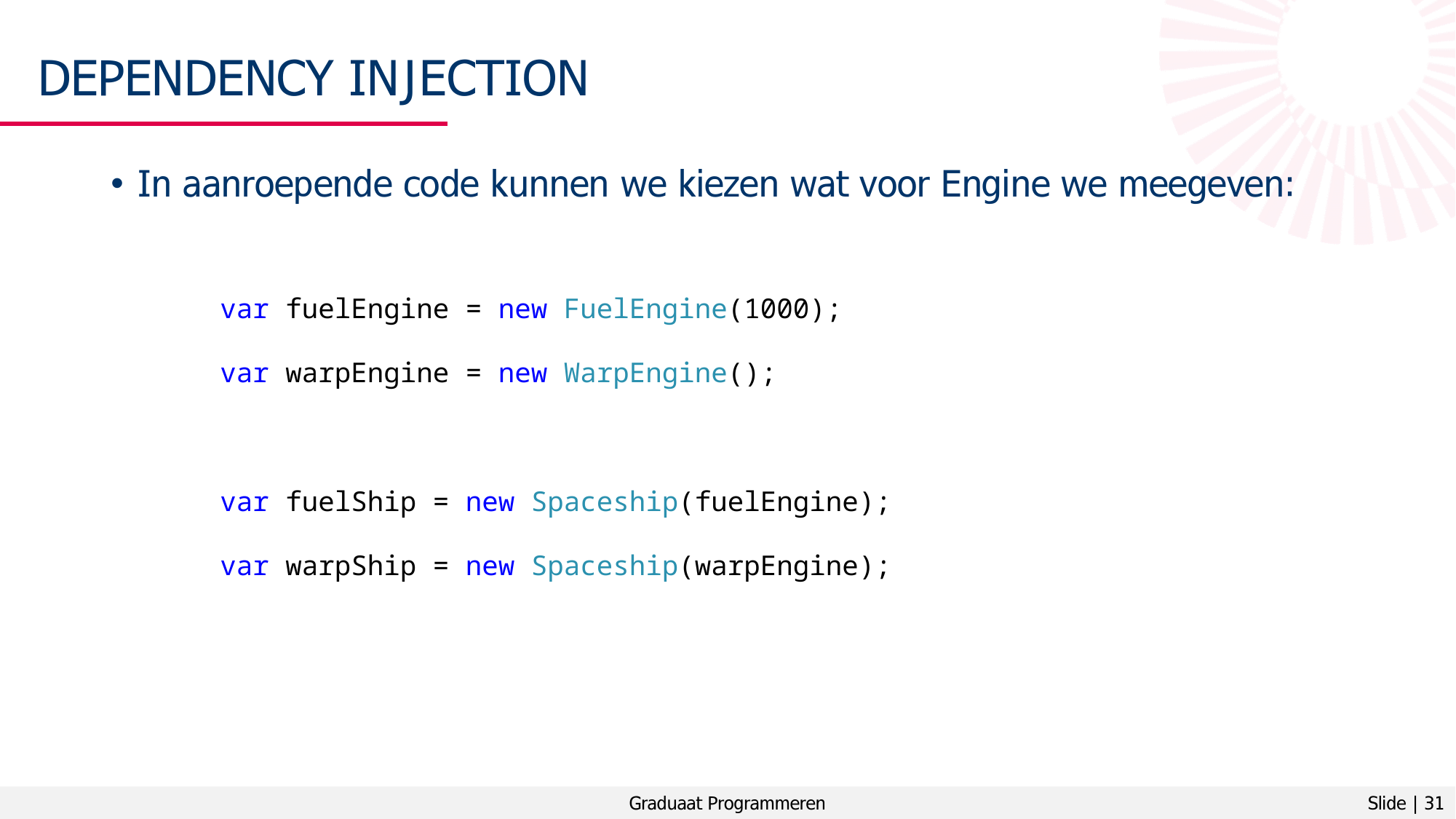

# Dependency injection
In aanroepende code kunnen we kiezen wat voor Engine we meegeven:

	var fuelEngine = new FuelEngine(1000);
	var warpEngine = new WarpEngine();

	var fuelShip = new Spaceship(fuelEngine);
	var warpShip = new Spaceship(warpEngine);